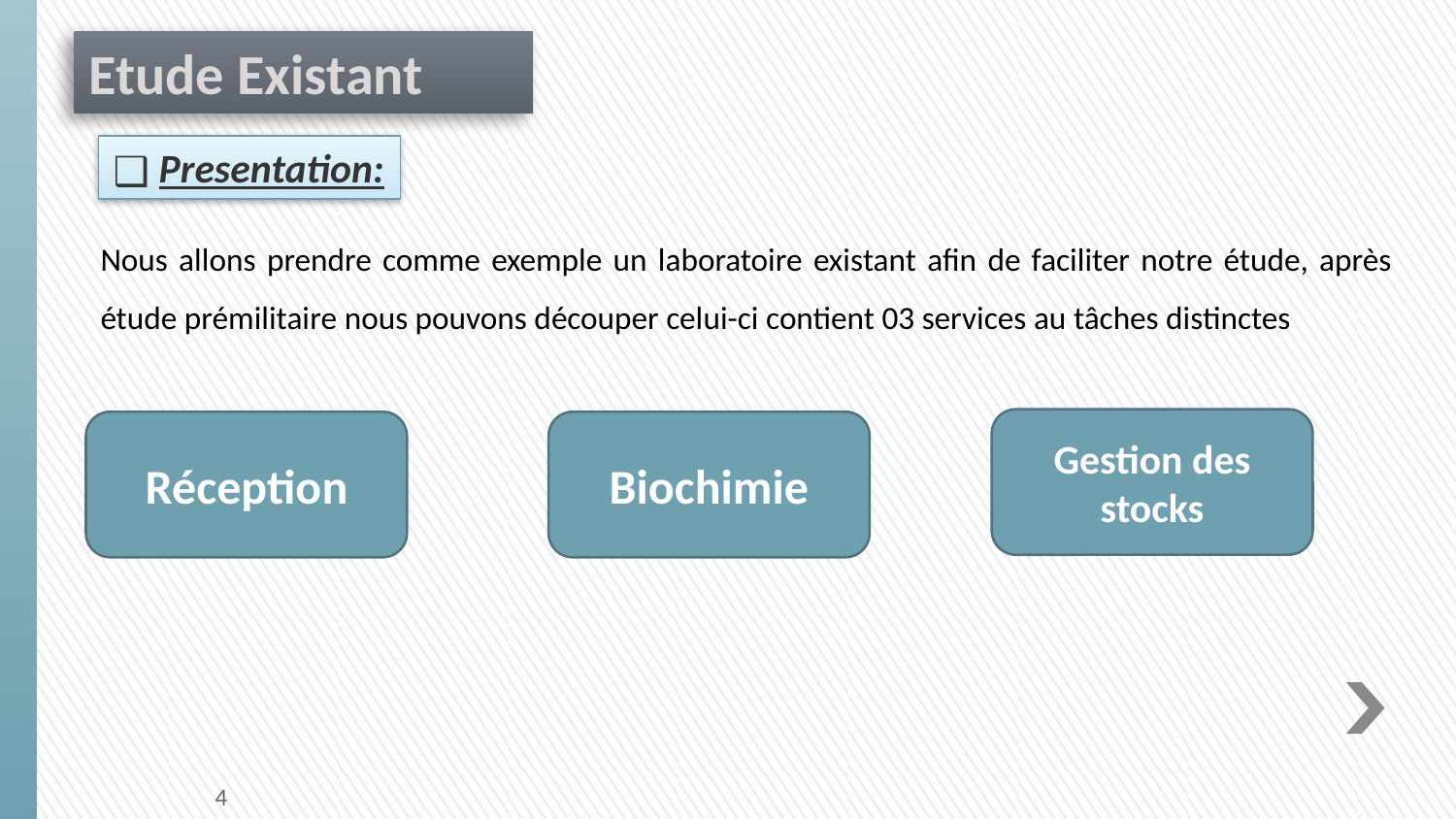

Etude Existant

Presentation:
Nous allons prendre comme exemple un laboratoire existant afin de faciliter notre étude, après étude prémilitaire nous pouvons découper celui-ci contient 03 services au tâches distinctes

Gestion des stocks
Réception
Biochimie
4